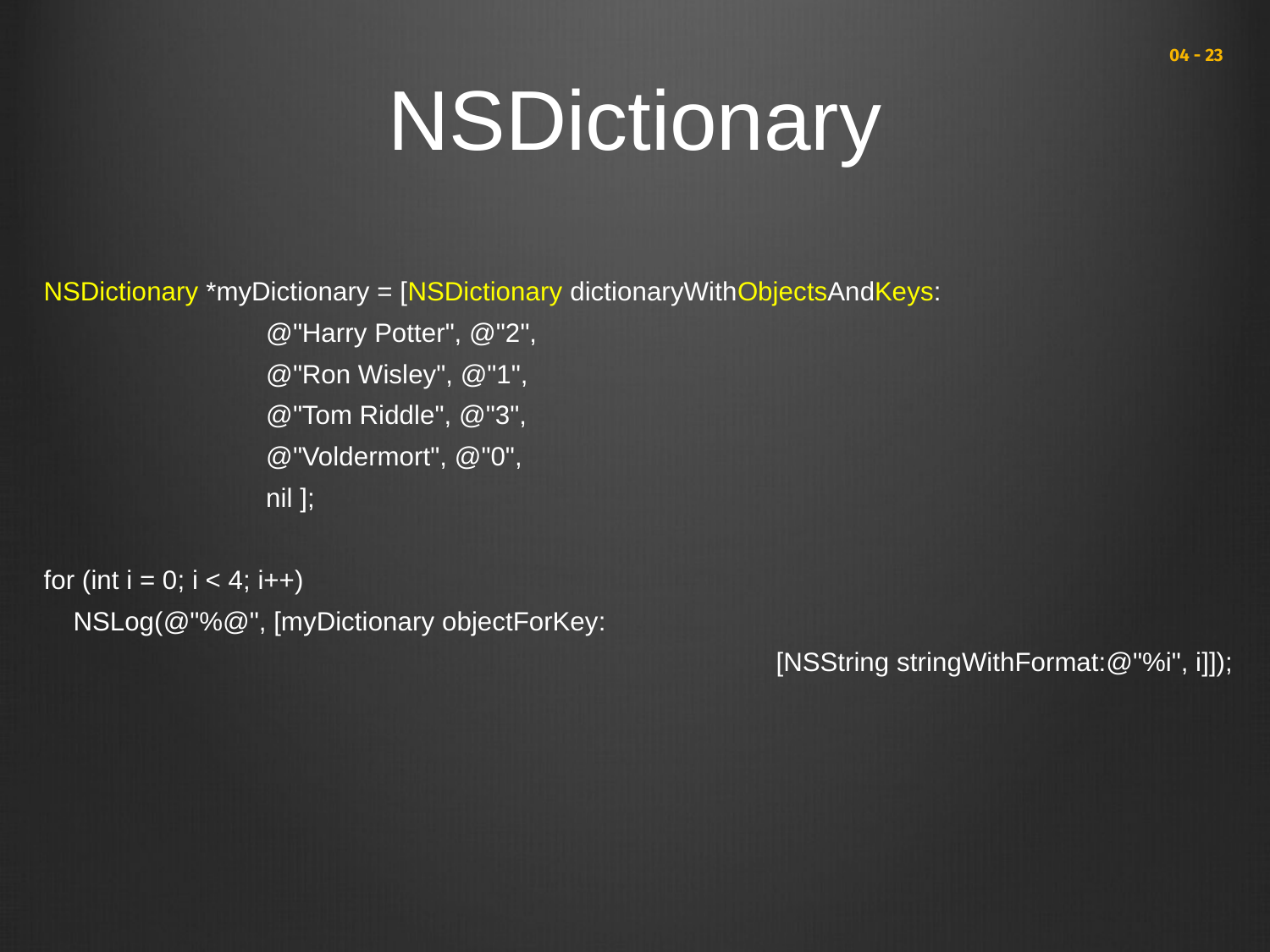

# NSDictionary
 04 - 23

    NSDictionary *myDictionary = [NSDictionary dictionaryWithObjectsAndKeys:
                                  @"Harry Potter", @"2",
                                  @"Ron Wisley", @"1",
                                  @"Tom Riddle", @"3",
                                  @"Voldermort", @"0",
                                  nil ];

    for (int i = 0; i < 4; i++)
        NSLog(@"%@", [myDictionary objectForKey:
						[NSString stringWithFormat:@"%i", i]]);